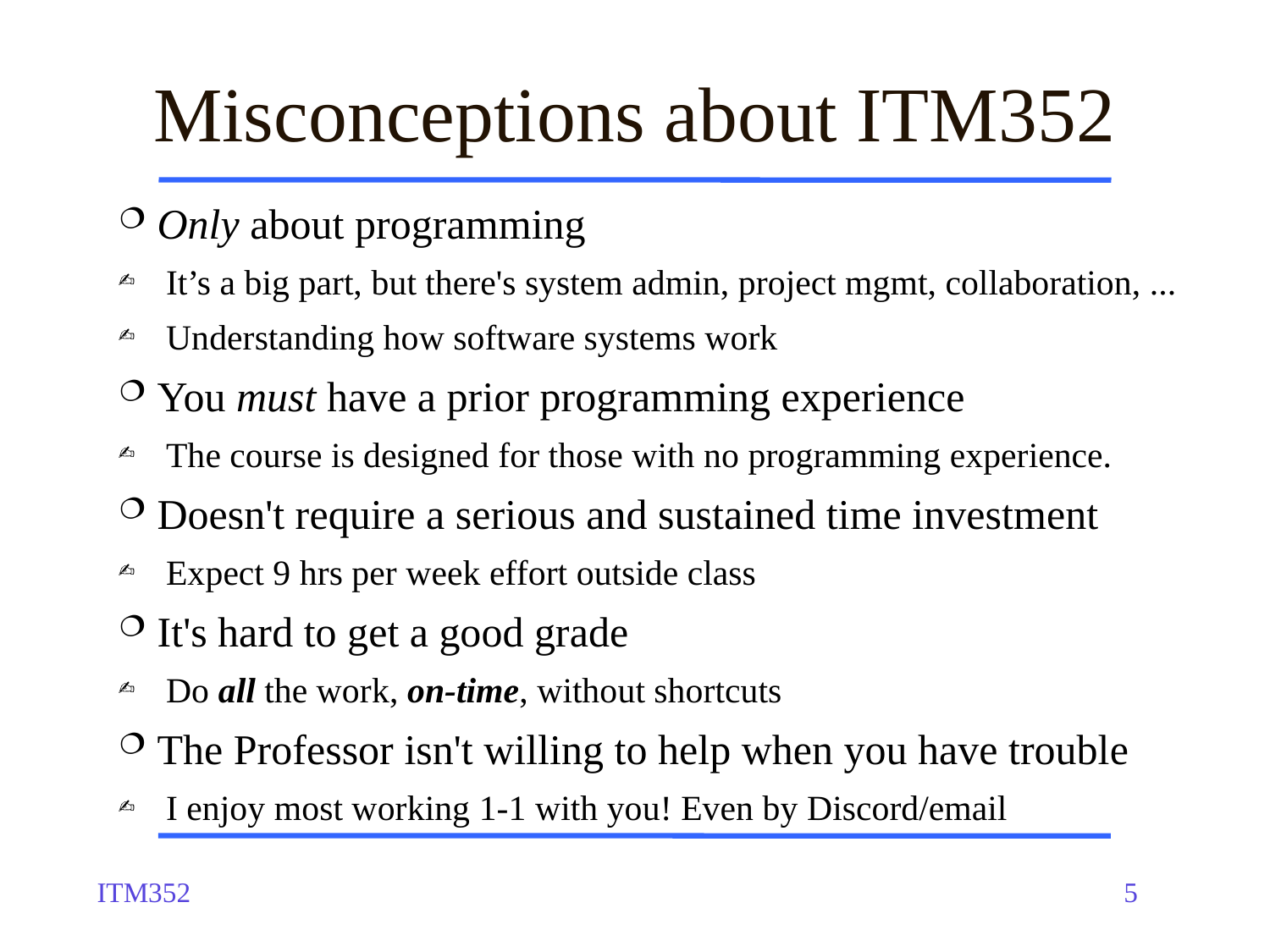

Misconceptions about ITM352
Only about programming
It’s a big part, but there's system admin, project mgmt, collaboration, ...
Understanding how software systems work
You must have a prior programming experience
The course is designed for those with no programming experience.
Doesn't require a serious and sustained time investment
Expect 9 hrs per week effort outside class
It's hard to get a good grade
Do all the work, on-time, without shortcuts
The Professor isn't willing to help when you have trouble
I enjoy most working 1-1 with you! Even by Discord/email